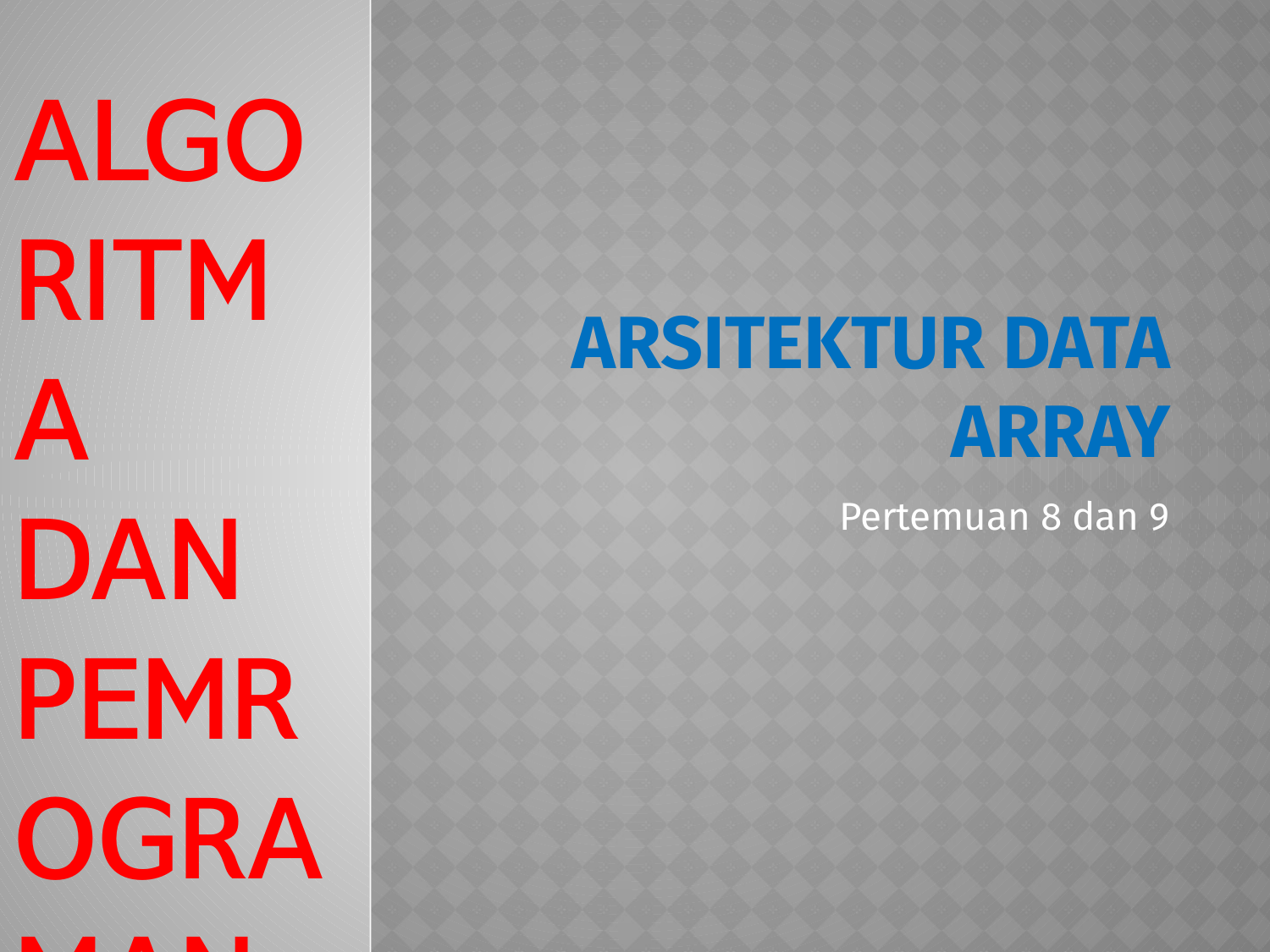

Algoritma dan Pemrograman
# Arsitektur Data Array
Pertemuan 8 dan 9